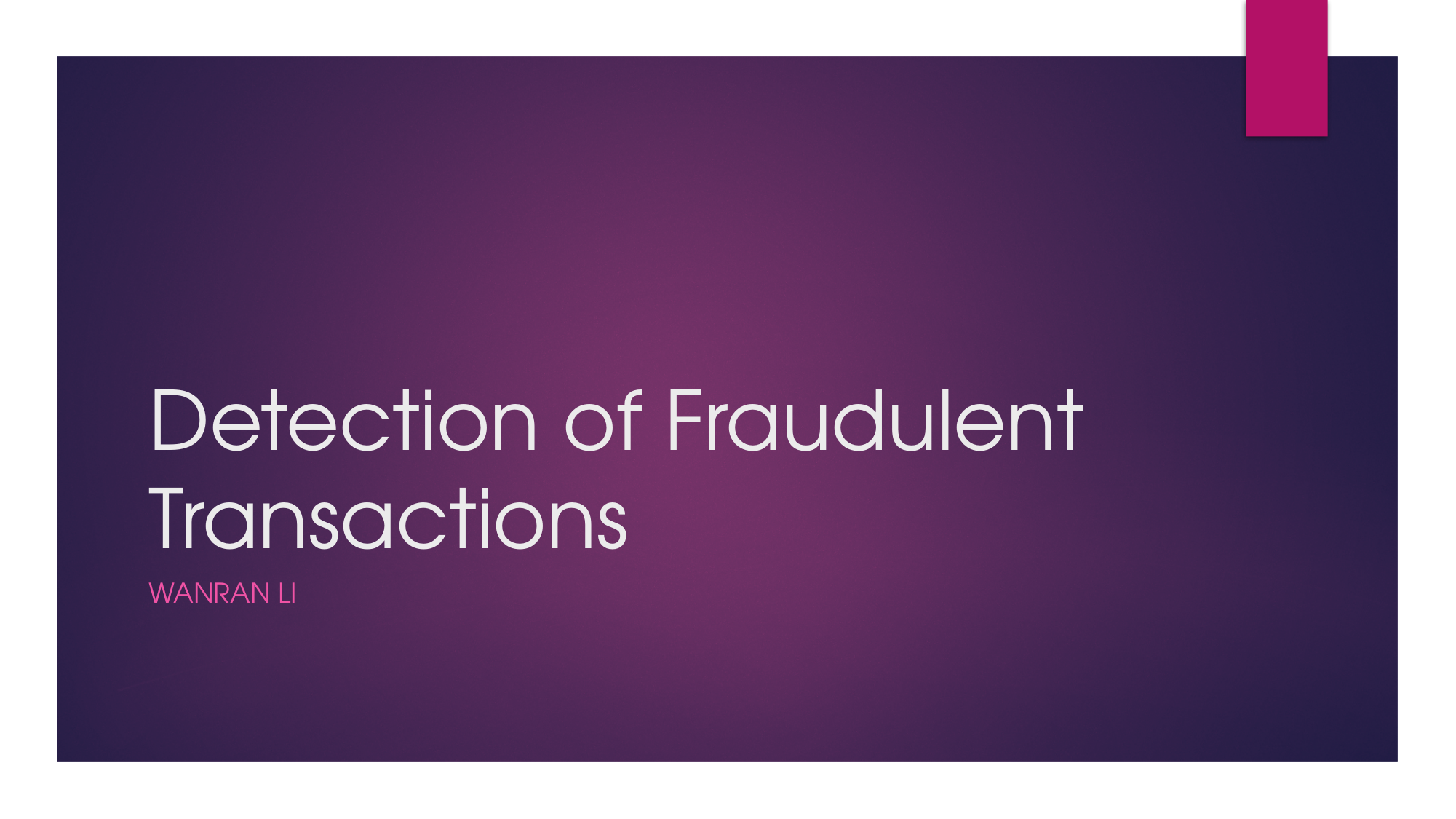

# Detection of Fraudulent Transactions
Wanran Li